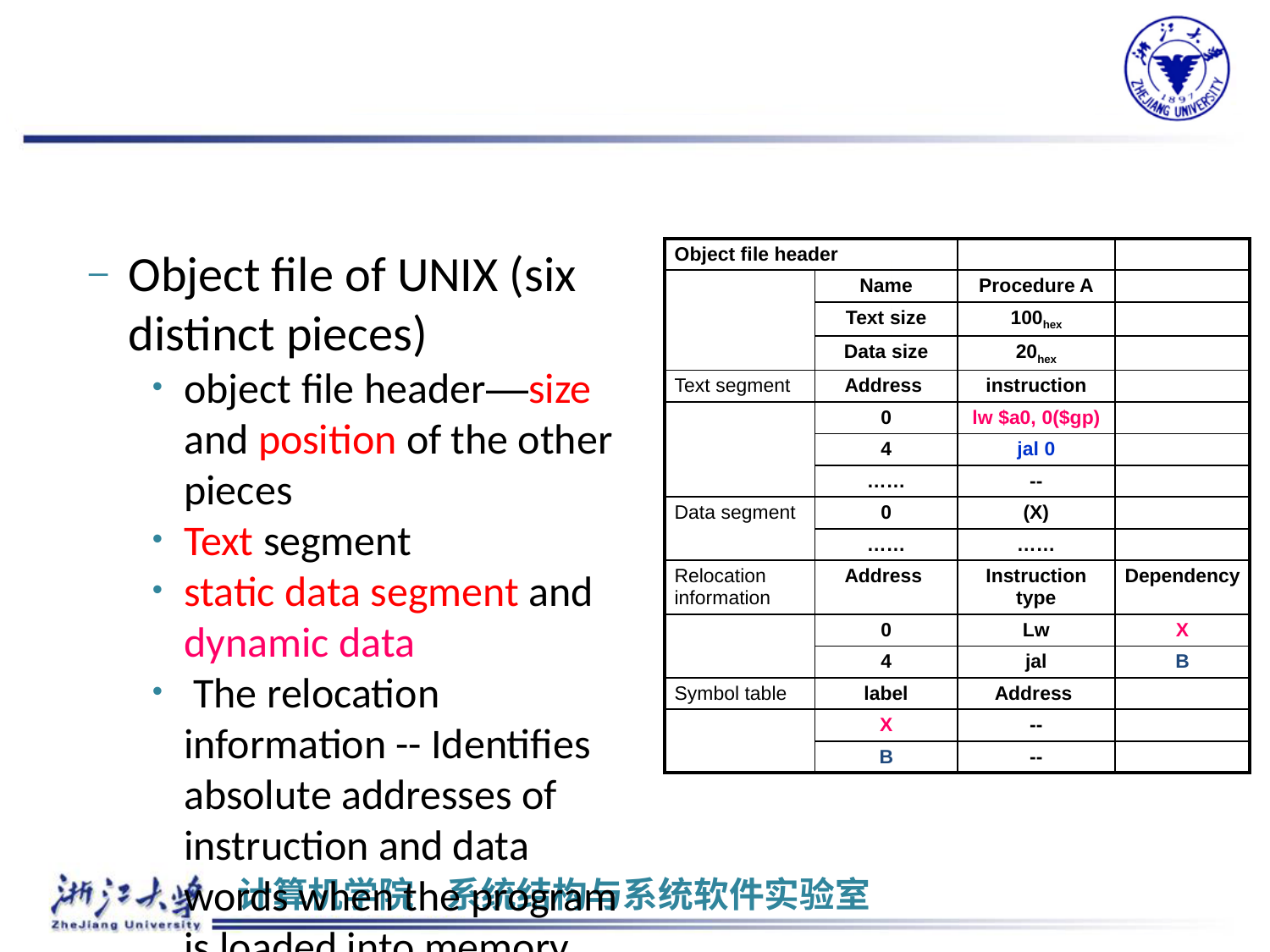

Object file of UNIX (six distinct pieces)
object file header—size and position of the other pieces
Text segment
static data segment and dynamic data
 The relocation information -- Identifies absolute addresses of instruction and data words when the program is loaded into memory
Symbol table
debugging information

| Object file header |  |  |  |
| --- | --- | --- | --- |
|  | Name | Procedure A |  |
|  | Text size | 100hex |  |
|  | Data size | 20hex |  |
| Text segment | Address | instruction |  |
|  | 0 | lw $a0, 0($gp) |  |
|  | 4 | jal 0 |  |
|  | …… | -- |  |
| Data segment | 0 | (X) |  |
|  | …… | …… |  |
| Relocation information | Address | Instruction type | Dependency |
|  | 0 | Lw | X |
|  | 4 | jal | B |
| Symbol table | label | Address |  |
|  | X | -- |  |
|  | B | -- |  |